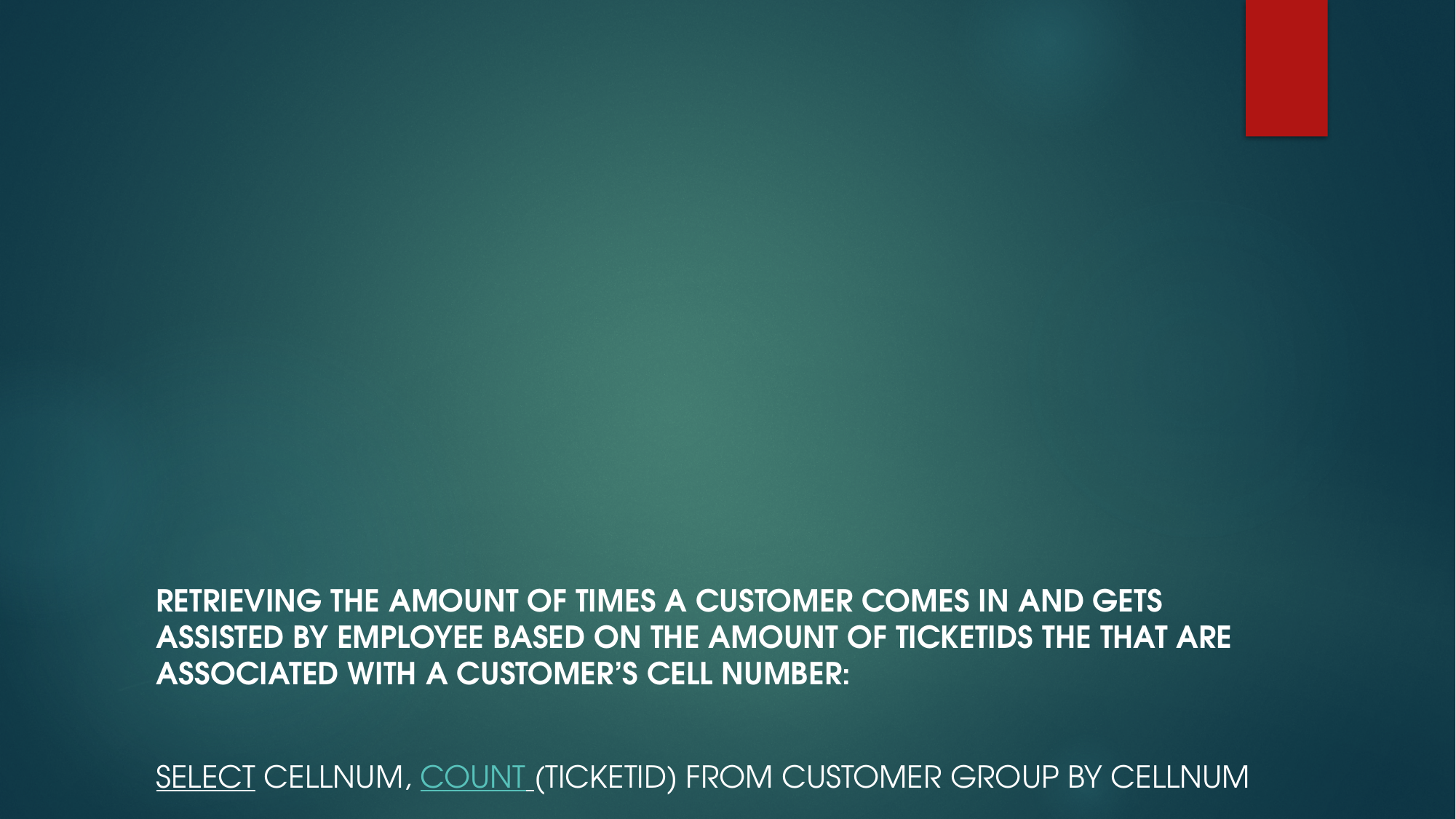

Retrieving the amount of times a customer comes in and gets assisted by employee based on the amount of ticketIDs the that are associated with a customer’s cell number:

SELECT CellNum, COUNT (TicketID) FROM customer GROUP BY CellNum